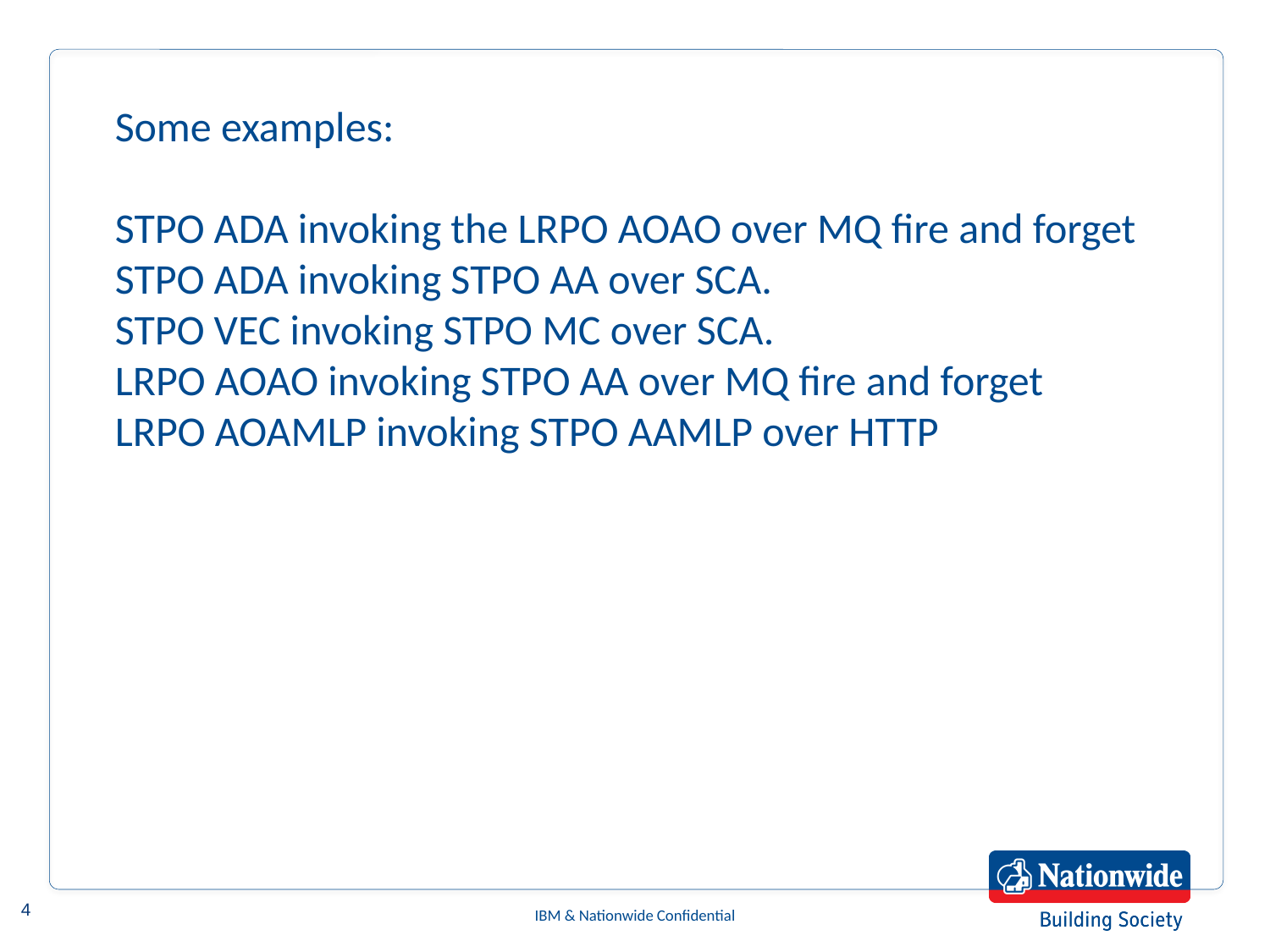

Some examples:

STPO ADA invoking the LRPO AOAO over MQ fire and forget
STPO ADA invoking STPO AA over SCA.
STPO VEC invoking STPO MC over SCA.
LRPO AOAO invoking STPO AA over MQ fire and forget
LRPO AOAMLP invoking STPO AAMLP over HTTP